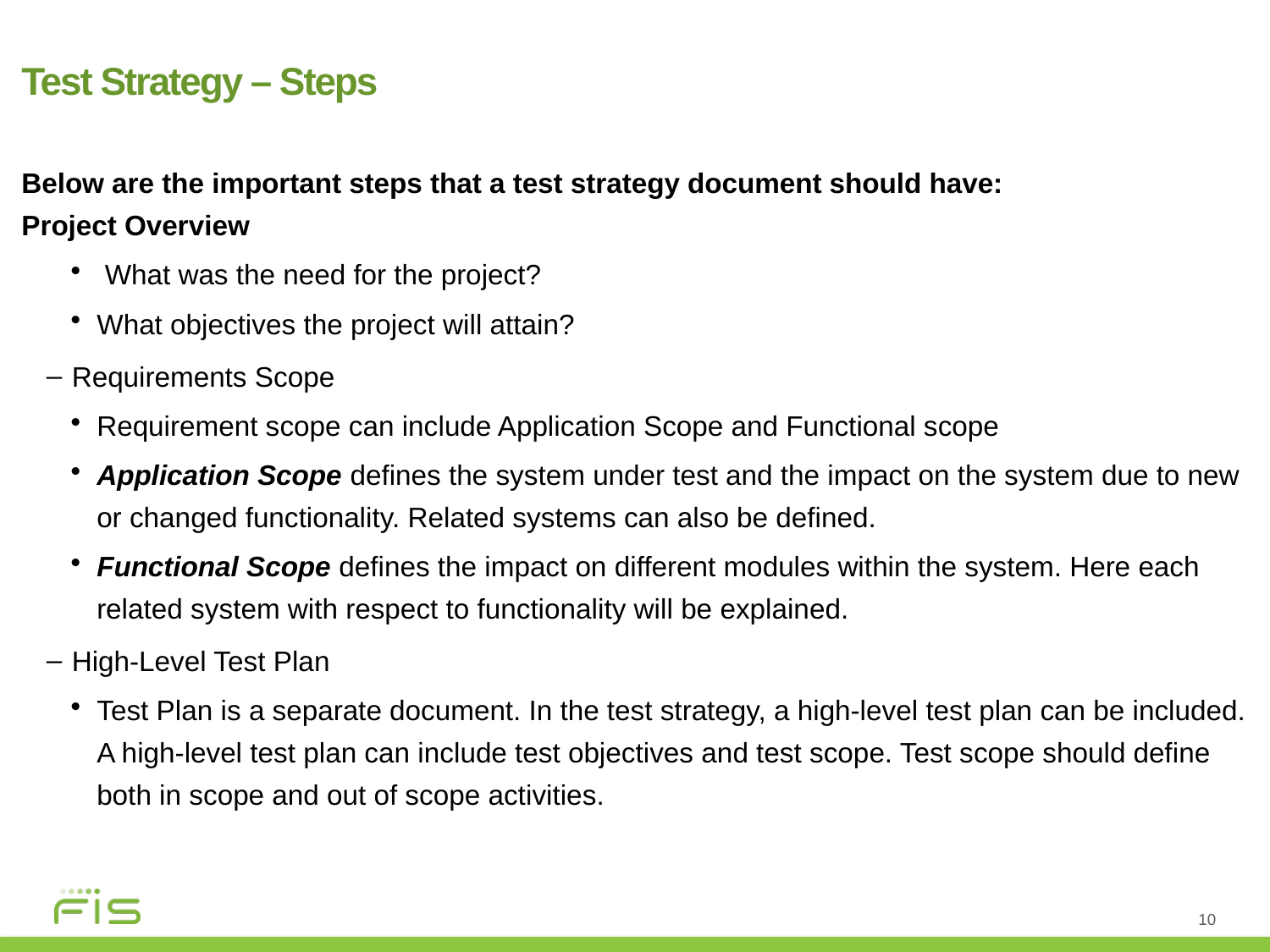

Test Strategy – Steps

Below are the important steps that a test strategy document should have:
Project Overview
 What was the need for the project?
What objectives the project will attain?
Requirements Scope
Requirement scope can include Application Scope and Functional scope
Application Scope defines the system under test and the impact on the system due to new or changed functionality. Related systems can also be defined.
Functional Scope defines the impact on different modules within the system. Here each related system with respect to functionality will be explained.
High-Level Test Plan
Test Plan is a separate document. In the test strategy, a high-level test plan can be included. A high-level test plan can include test objectives and test scope. Test scope should define both in scope and out of scope activities.

10